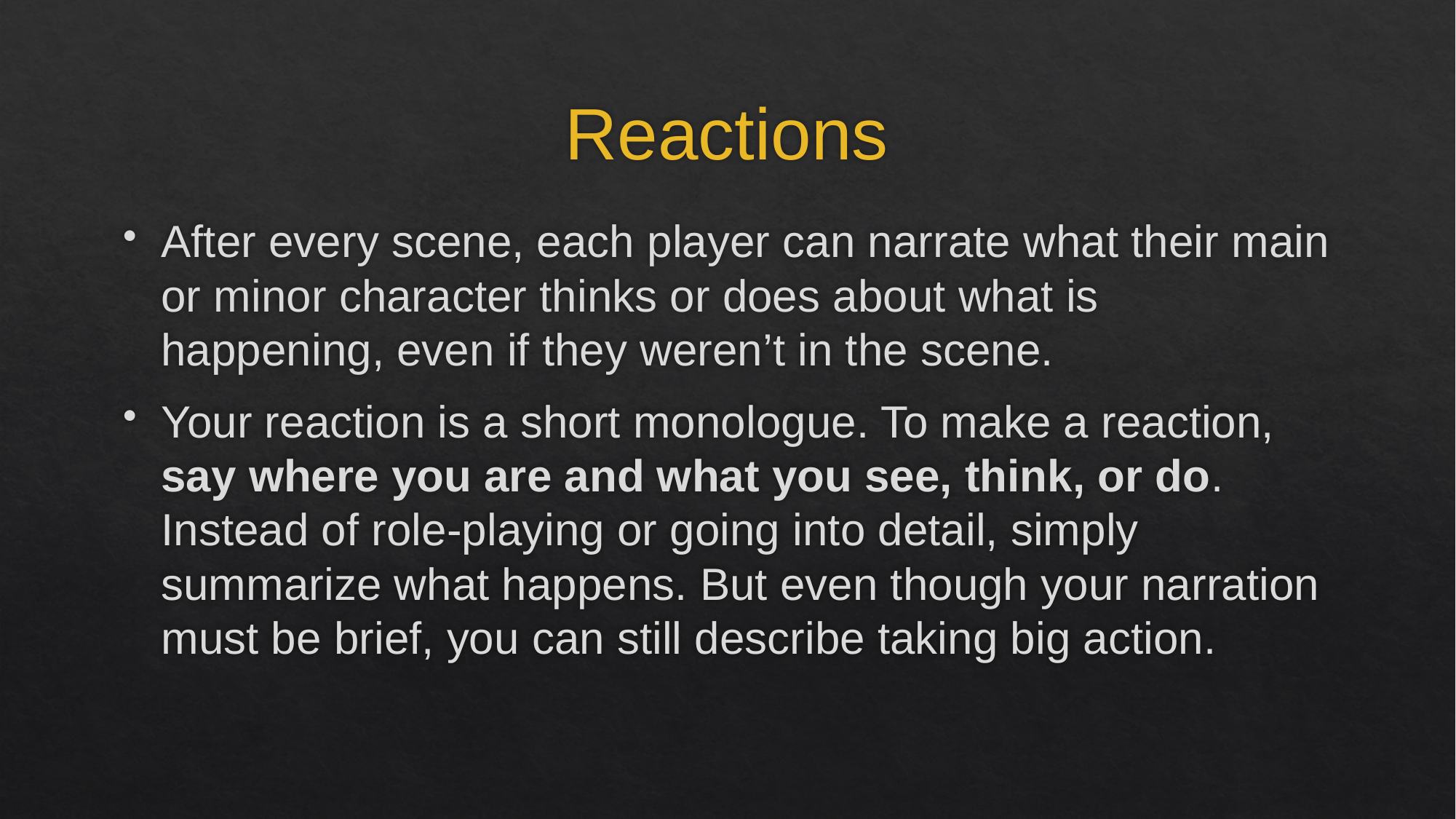

# Reactions
After every scene, each player can narrate what their main or minor character thinks or does about what is happening, even if they weren’t in the scene.
Your reaction is a short monologue. To make a reaction, say where you are and what you see, think, or do. Instead of role-playing or going into detail, simply summarize what happens. But even though your narration must be brief, you can still describe taking big action.